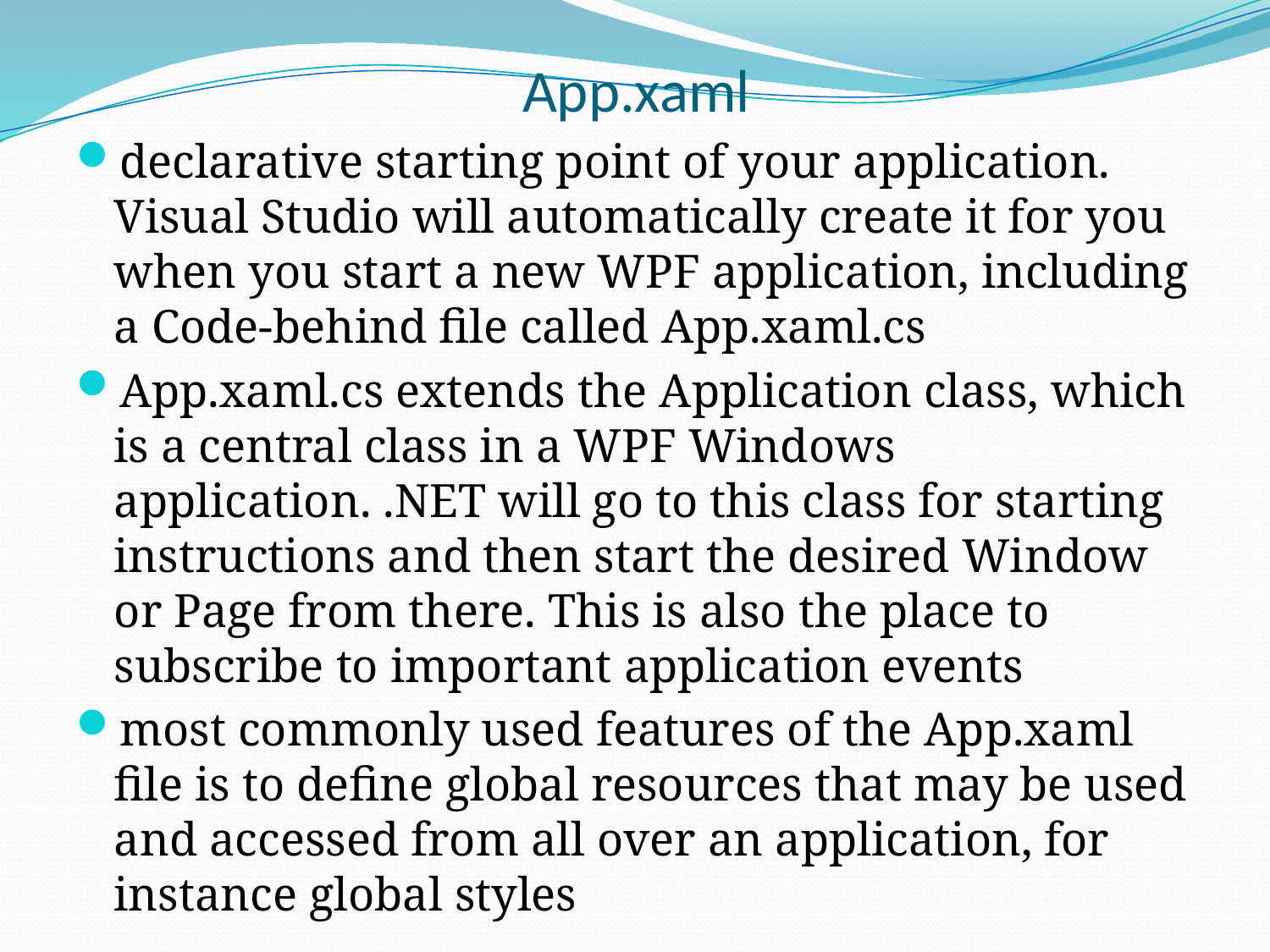

# App.xaml
declarative starting point of your application. Visual Studio will automatically create it for you when you start a new WPF application, including a Code-behind file called App.xaml.cs
App.xaml.cs extends the Application class, which is a central class in a WPF Windows application. .NET will go to this class for starting instructions and then start the desired Window or Page from there. This is also the place to subscribe to important application events
most commonly used features of the App.xaml file is to define global resources that may be used and accessed from all over an application, for instance global styles